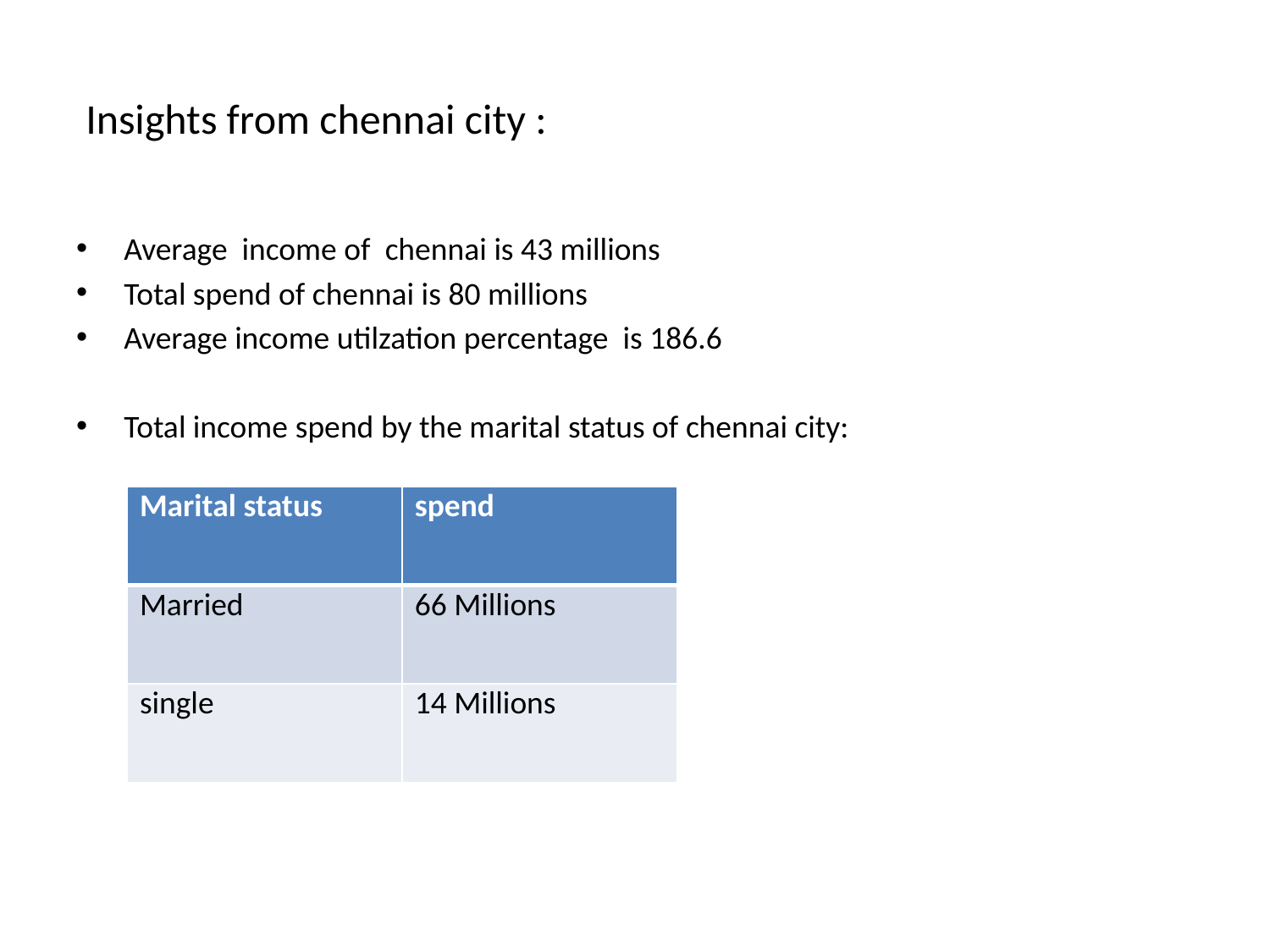

# Insights from chennai city :
Average  income of  chennai is 43 millions
Total spend of chennai is 80 millions
Average income utilzation percentage  is 186.6

Total income spend by the marital status of chennai city:

| Marital status | spend |
| --- | --- |
| Married | 66 Millions |
| single | 14 Millions |